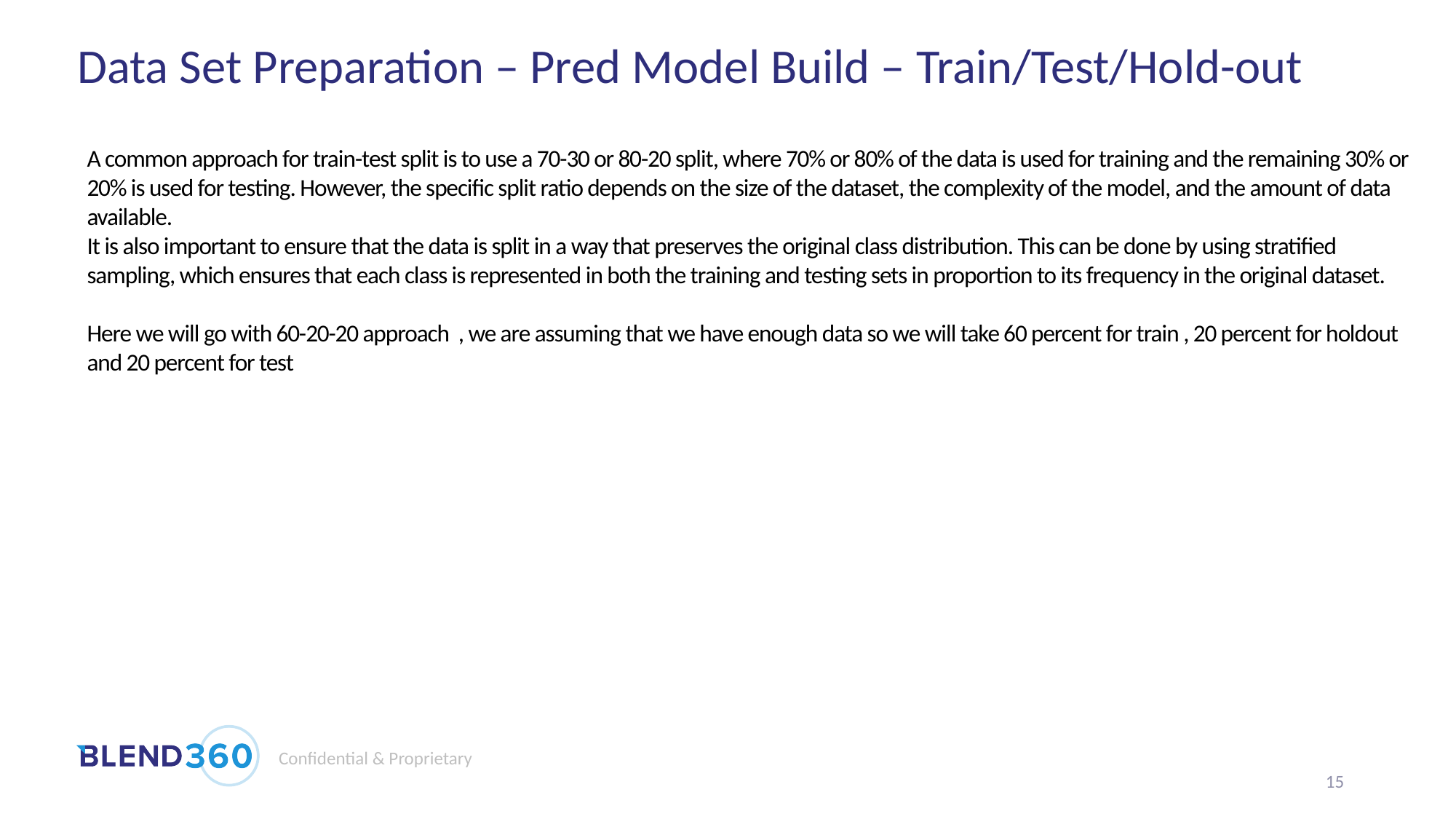

# Data Set Preparation – Pred Model Build – Train/Test/Hold-out
A common approach for train-test split is to use a 70-30 or 80-20 split, where 70% or 80% of the data is used for training and the remaining 30% or 20% is used for testing. However, the specific split ratio depends on the size of the dataset, the complexity of the model, and the amount of data available.
It is also important to ensure that the data is split in a way that preserves the original class distribution. This can be done by using stratified sampling, which ensures that each class is represented in both the training and testing sets in proportion to its frequency in the original dataset.

Here we will go with 60-20-20 approach  , we are assuming that we have enough data so we will take 60 percent for train , 20 percent for holdout and 20 percent for test
15